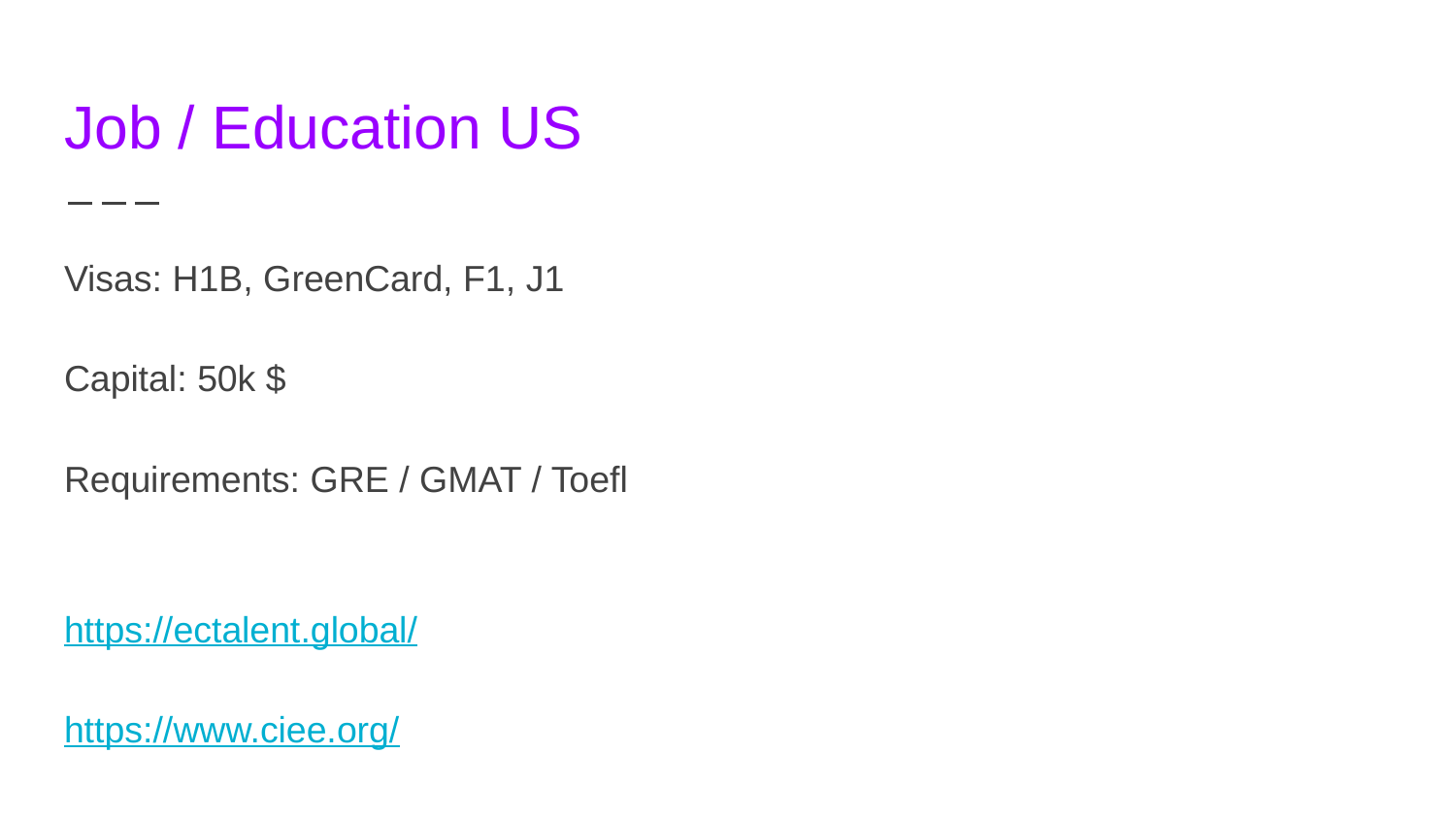

# Job / Education US
Visas: H1B, GreenCard, F1, J1

Capital: 50k $

Requirements: GRE / GMAT / Toefl

https://ectalent.global/

https://www.ciee.org/